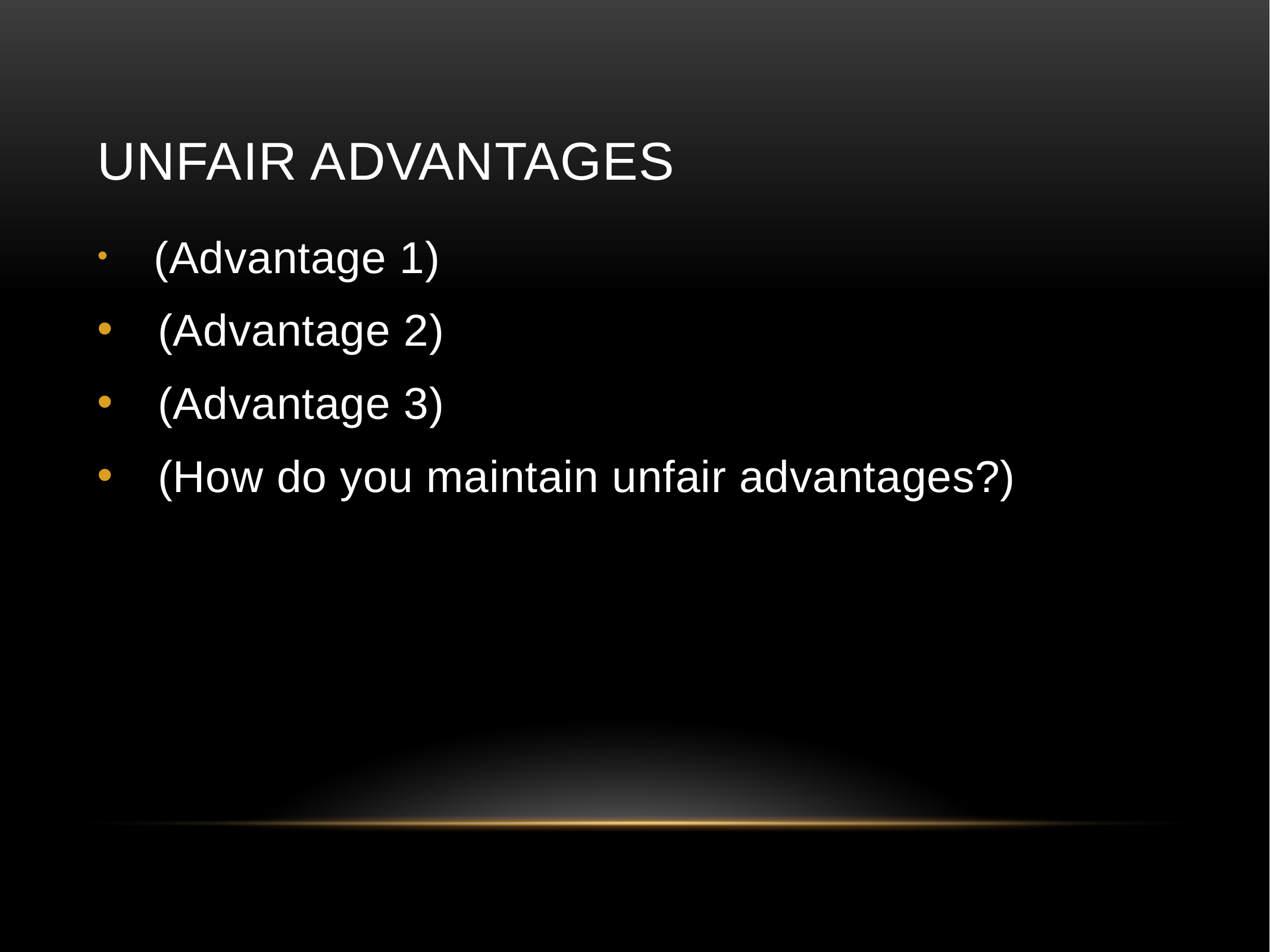

# Unfair Advantages
 (Advantage 1)
 (Advantage 2)
 (Advantage 3)
 (How do you maintain unfair advantages?)